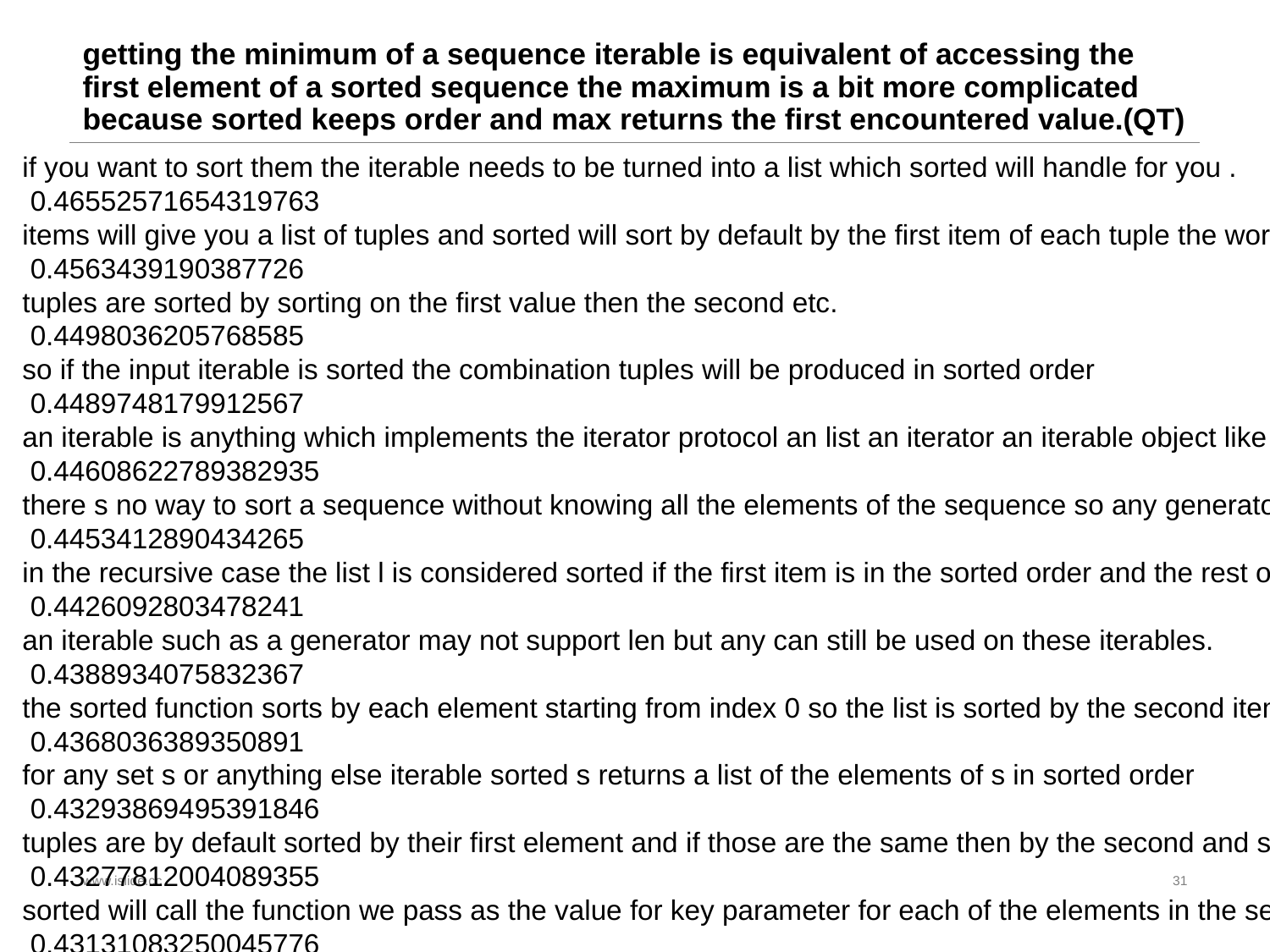

# getting the minimum of a sequence iterable is equivalent of accessing the first element of a sorted sequence the maximum is a bit more complicated because sorted keeps order and max returns the first encountered value.(QT)
if you want to sort them the iterable needs to be turned into a list which sorted will handle for you .
 0.46552571654319763
items will give you a list of tuples and sorted will sort by default by the first item of each tuple the word in this case .
 0.4563439190387726
tuples are sorted by sorting on the first value then the second etc.
 0.4498036205768585
so if the input iterable is sorted the combination tuples will be produced in sorted order
 0.4489748179912567
an iterable is anything which implements the iterator protocol an list an iterator an iterable object like what is returned by range .
 0.44608622789382935
there s no way to sort a sequence without knowing all the elements of the sequence so any generator passed to sorted is exhausted
 0.4453412890434265
in the recursive case the list l is considered sorted if the first item is in the sorted order and the rest of the list is also sorted
 0.4426092803478241
an iterable such as a generator may not support len but any can still be used on these iterables.
 0.4388934075832367
the sorted function sorts by each element starting from index 0 so the list is sorted by the second item
 0.4368036389350891
for any set s or anything else iterable sorted s returns a list of the elements of s in sorted order
 0.43293869495391846
tuples are by default sorted by their first element and if those are the same then by the second and so on so no special key function is required
 0.43277812004089355
sorted will call the function we pass as the value for key parameter for each of the elements in the sequence to be sorted
 0.43131083250045776
www.islide.cc
31